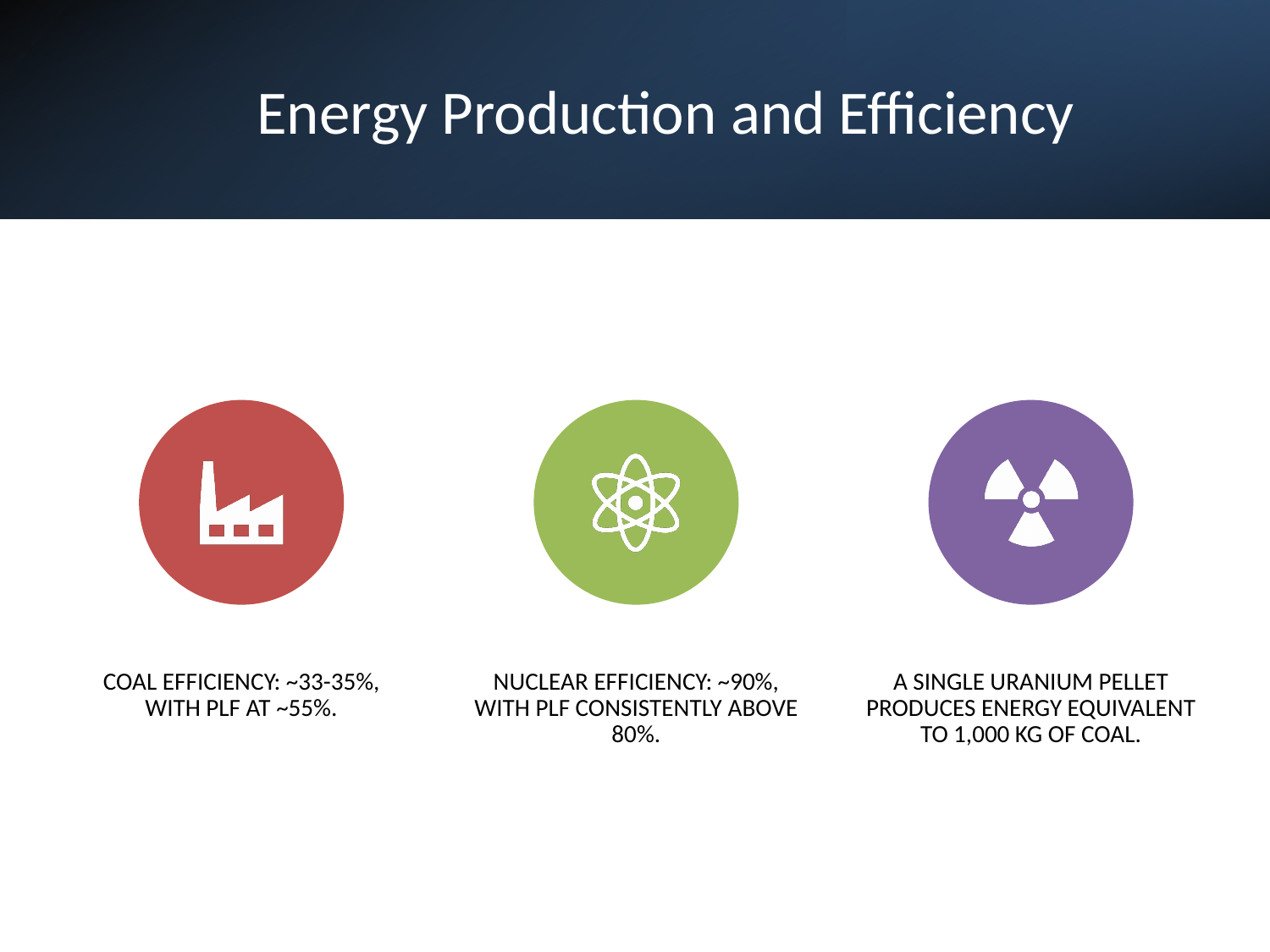

# Energy Production and Efficiency
Coal efficiency: ~33-35%, with PLF at ~55%.
Nuclear efficiency: ~90%, with PLF consistently above 80%.
A single uranium pellet produces energy equivalent to 1,000 kg of coal.